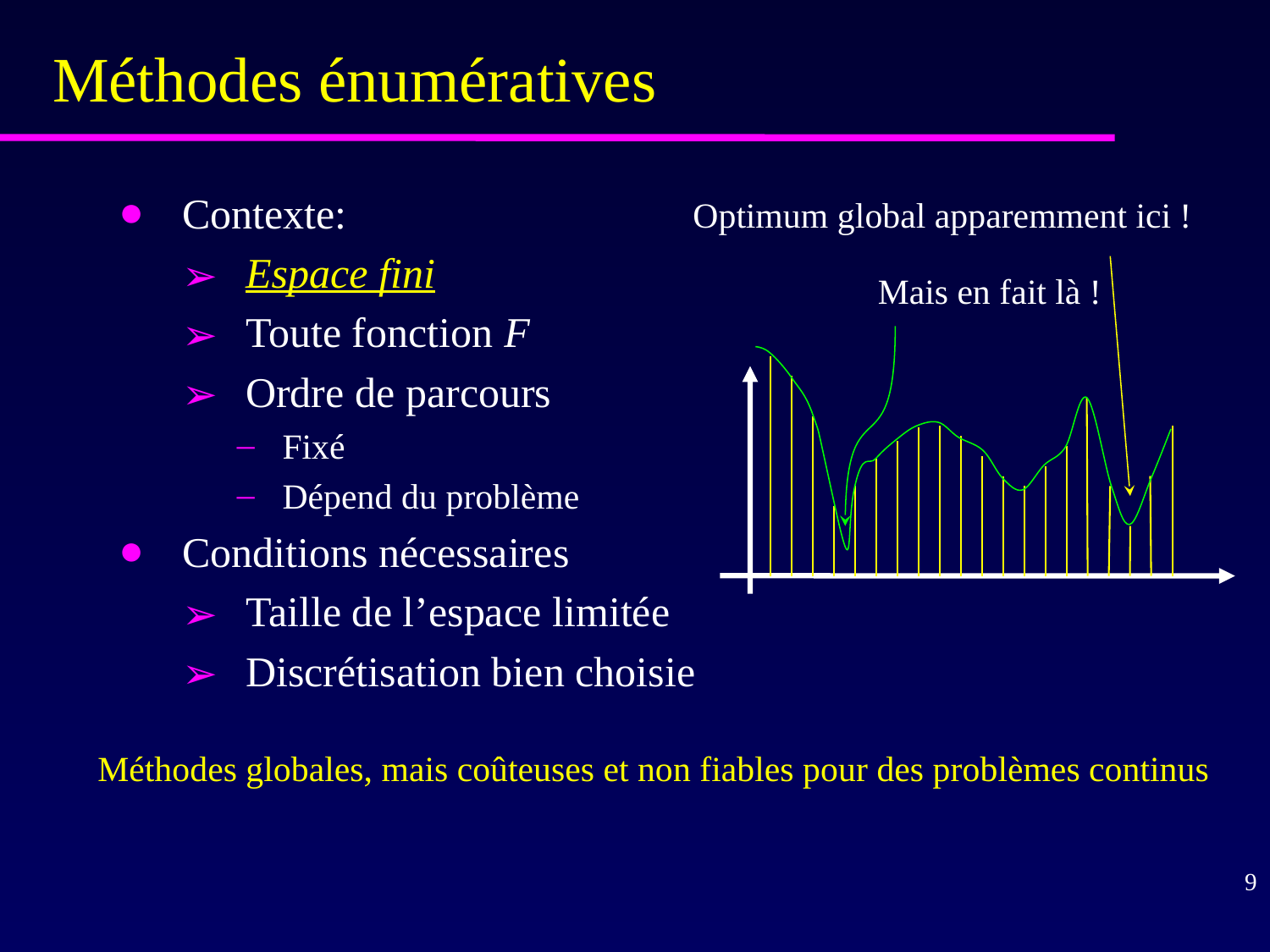

# Méthodes énumératives
Contexte:
Espace fini
Toute fonction F
Ordre de parcours
Fixé
Dépend du problème
Conditions nécessaires
Taille de l’espace limitée
Discrétisation bien choisie

Optimum global apparemment ici !
Mais en fait là !

Méthodes globales, mais coûteuses et non fiables pour des problèmes continus
9